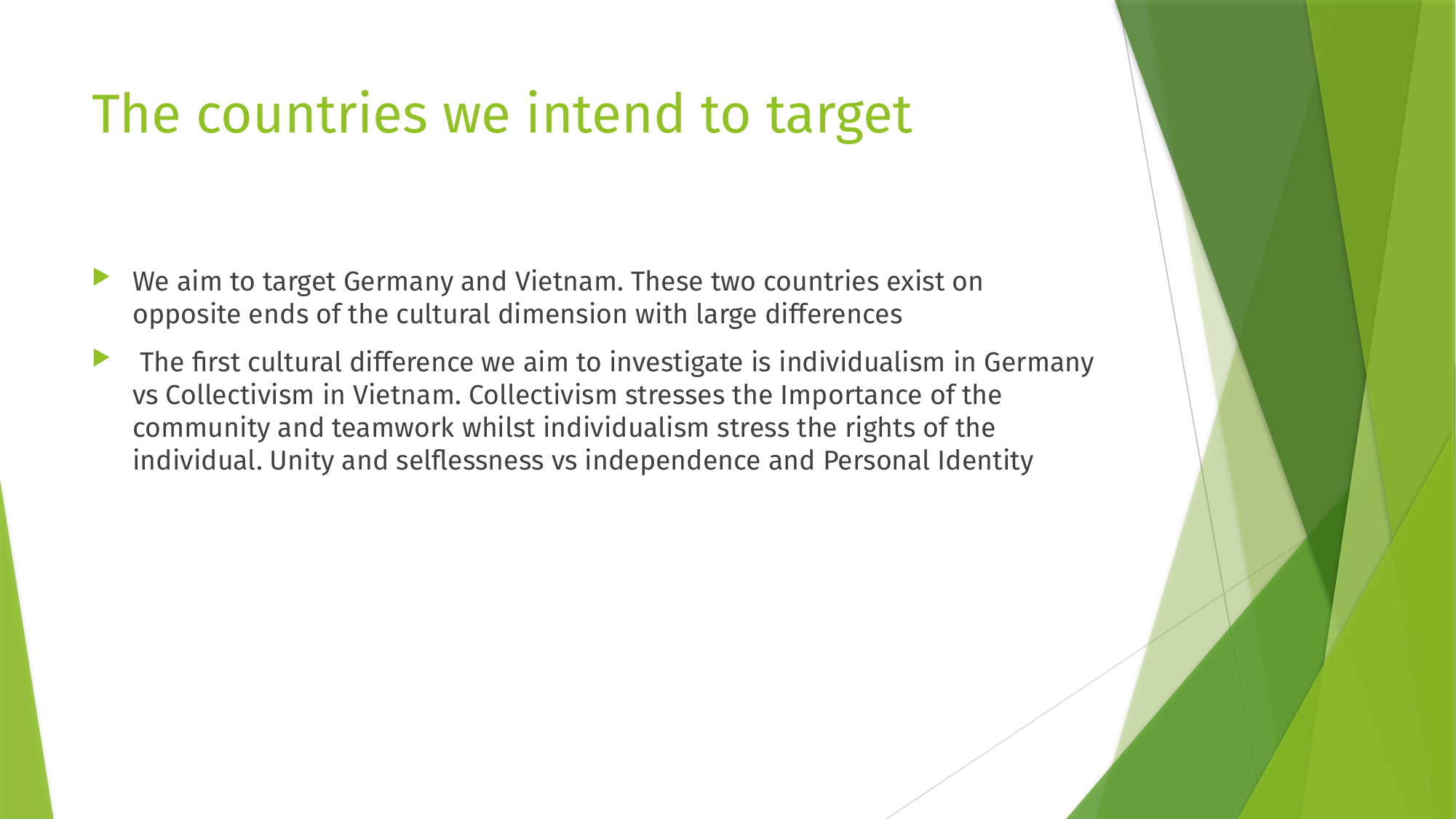

# The countries we intend to target
We aim to target Germany and Vietnam. These two countries exist on opposite ends of the cultural dimension with large differences
 The first cultural difference we aim to investigate is individualism in Germany vs Collectivism in Vietnam. Collectivism stresses the Importance of the community and teamwork whilst individualism stress the rights of the individual. Unity and selflessness vs independence and Personal Identity